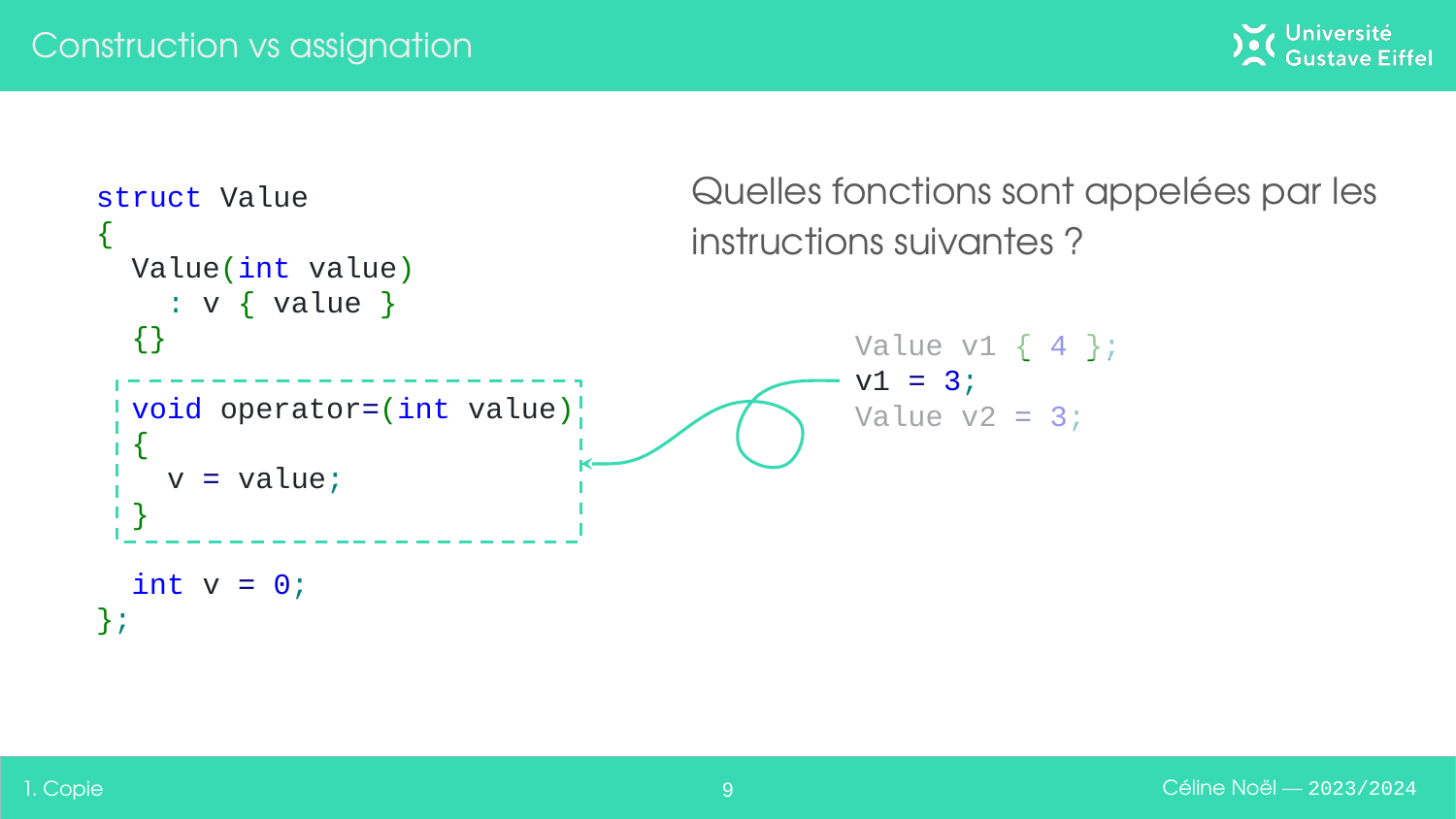

# Construction vs assignation
Quelles fonctions sont appelées par les instructions suivantes ?
struct Value
{
  Value(int value)
    : v { value }
  {}

  void operator=(int value)
  {
    v = value;
  }

  int v = 0;
};

Value v1 { 4 };
v1 = 3;
Value v2 = 3;

1. Copie
9